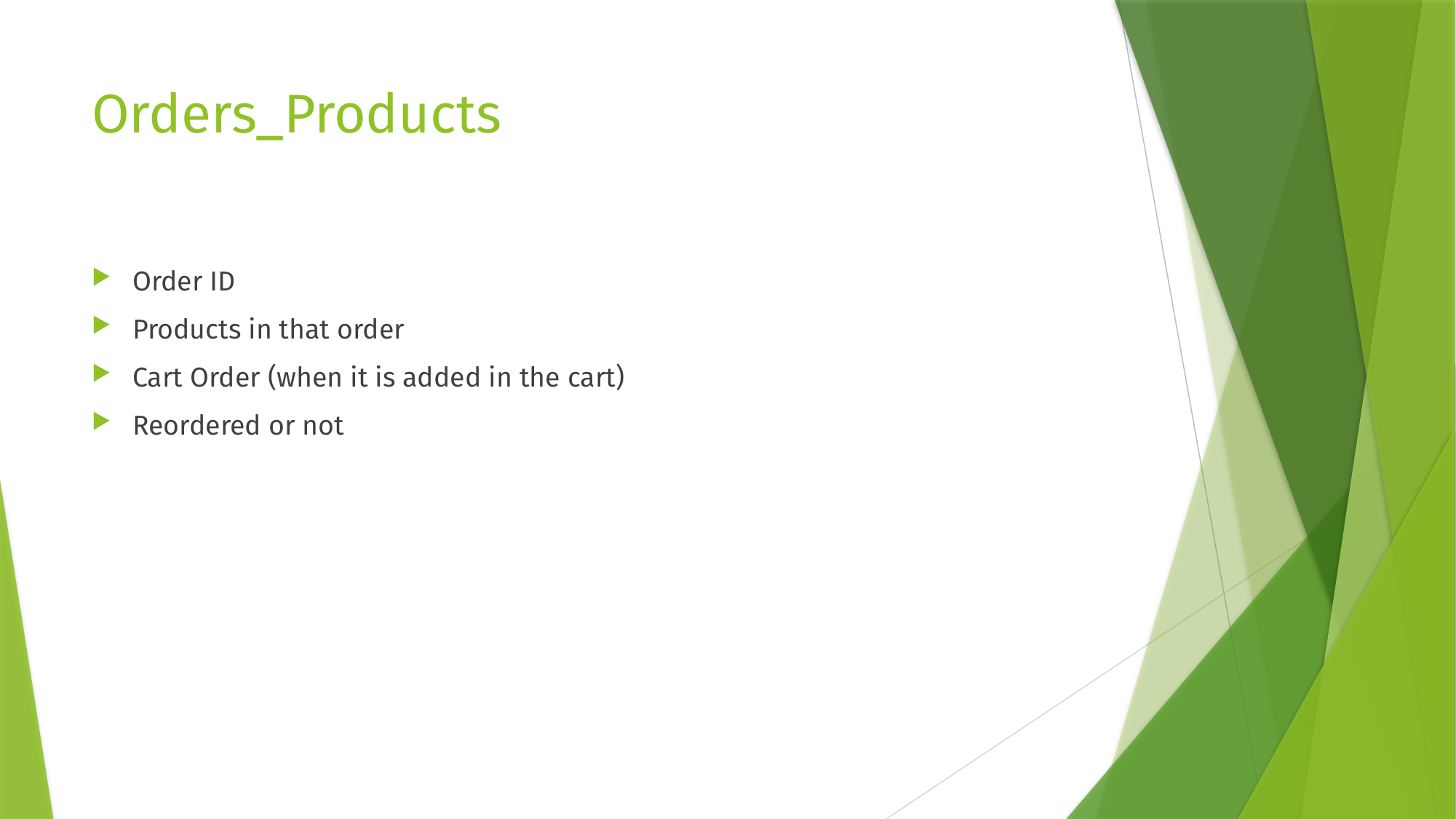

# Orders_Products
Order ID
Products in that order
Cart Order (when it is added in the cart)
Reordered or not